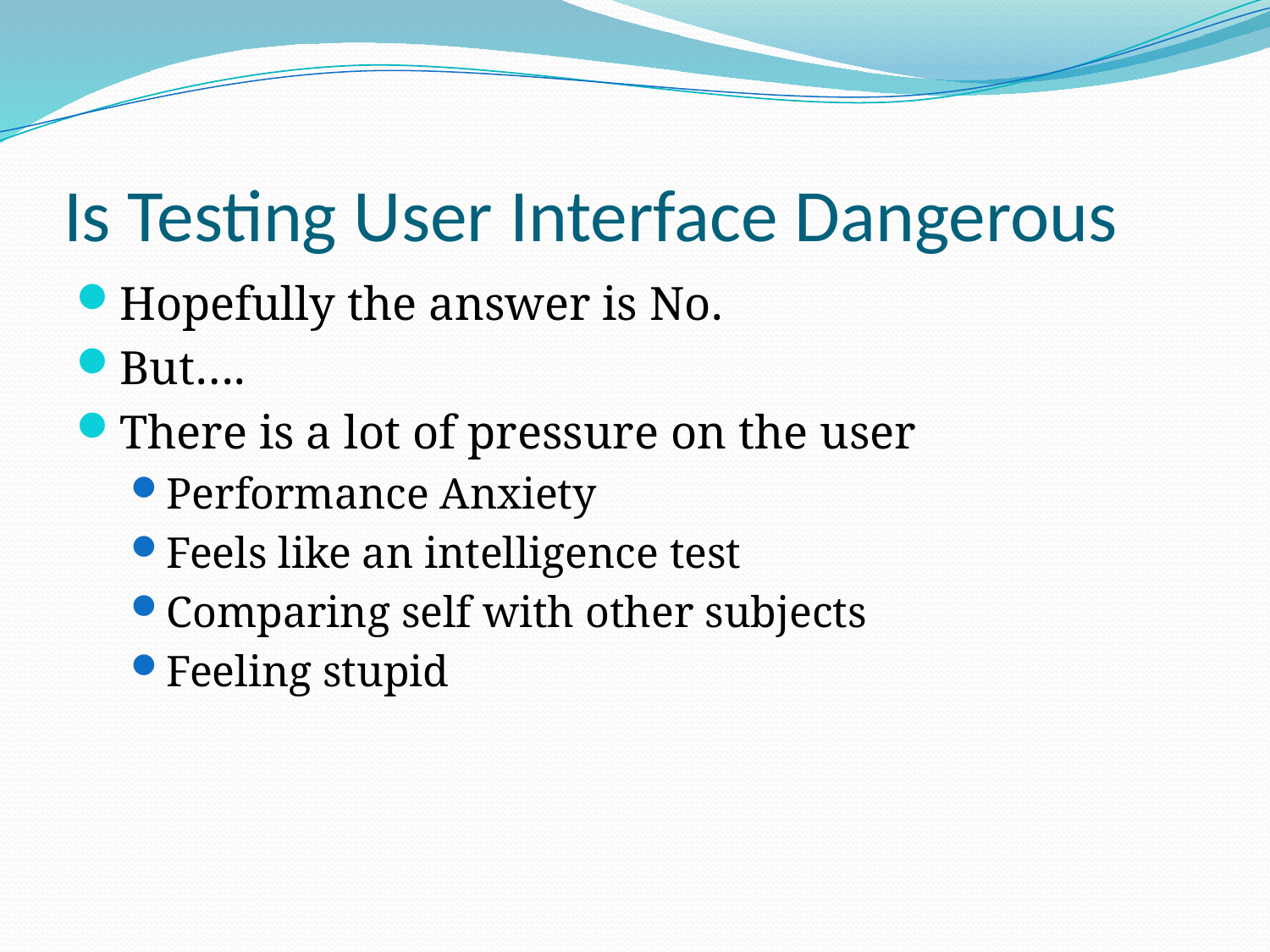

# Is Testing User Interface Dangerous
Hopefully the answer is No.
But….
There is a lot of pressure on the user
Performance Anxiety
Feels like an intelligence test
Comparing self with other subjects
Feeling stupid